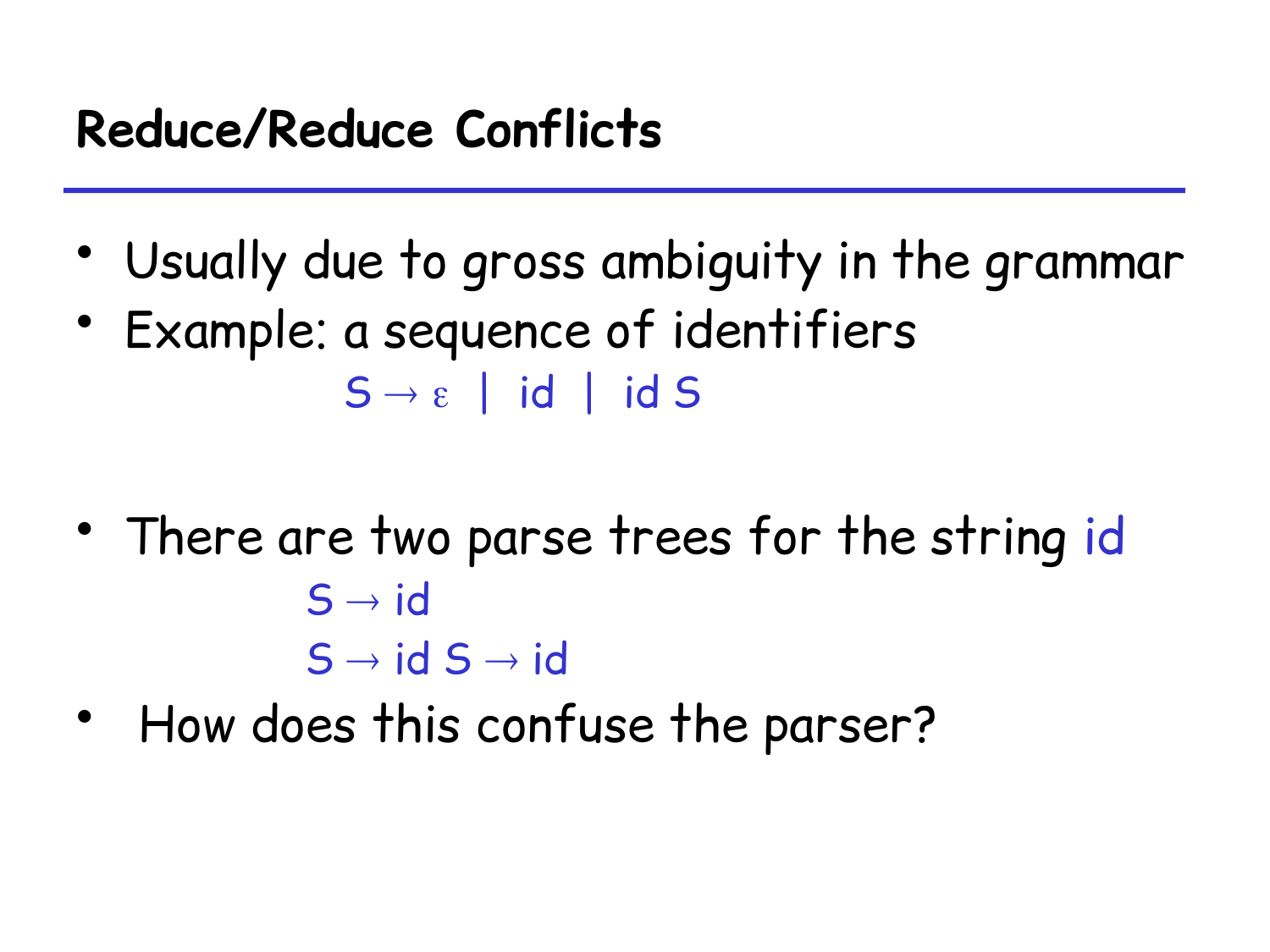

# Reduce/Reduce Conflicts
Usually due to gross ambiguity in the grammar
Example: a sequence of identifiers
                S → ε  |  id  |  id S

There are two parse trees for the string id
                  S → id
                  S → id S → id
 How does this confuse the parser?
72